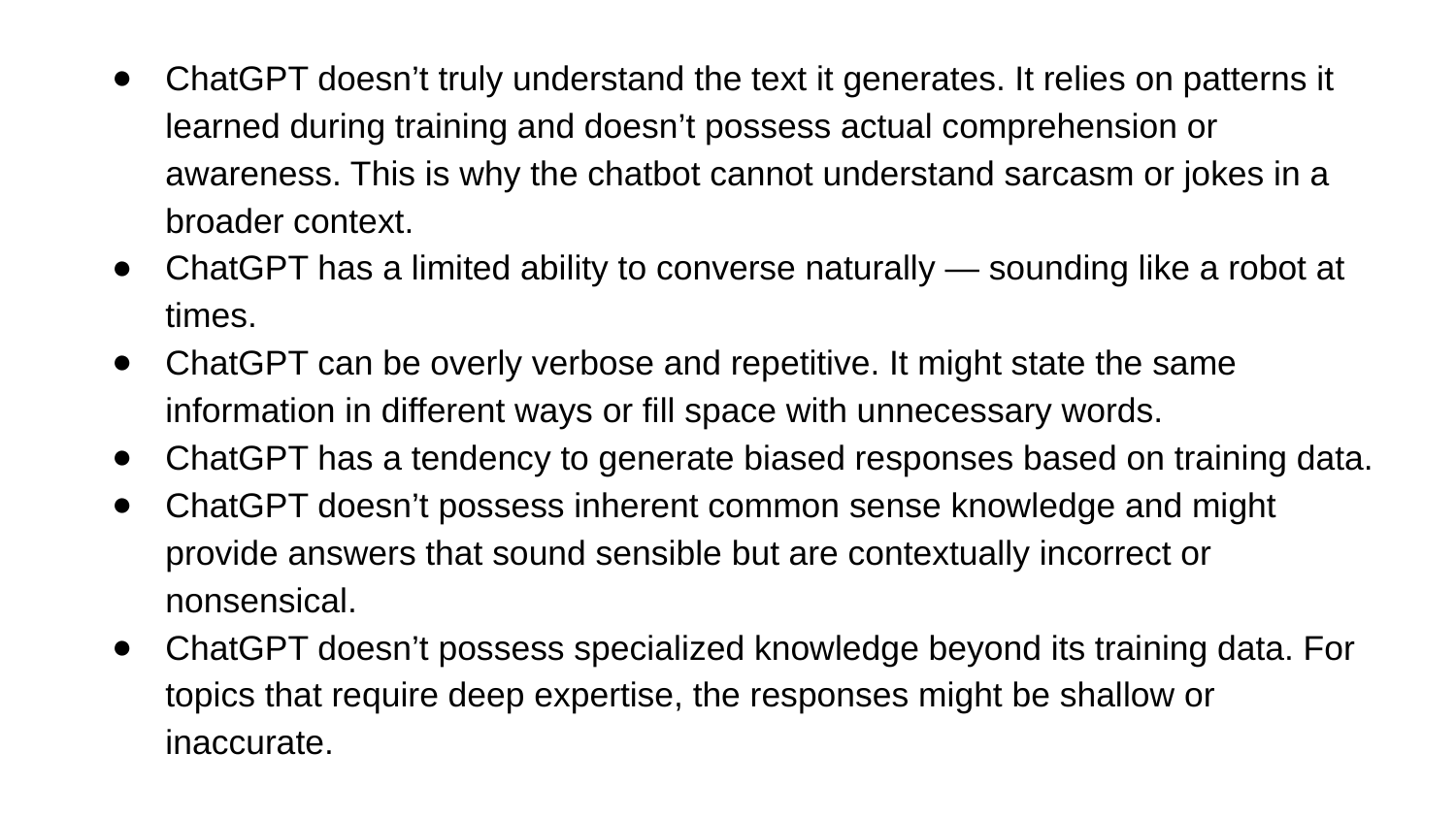

# ChatGPT doesn’t truly understand the text it generates. It relies on patterns it learned during training and doesn’t possess actual comprehension or awareness. This is why the chatbot cannot understand sarcasm or jokes in a broader context.
ChatGPT has a limited ability to converse naturally — sounding like a robot at times.
ChatGPT can be overly verbose and repetitive. It might state the same information in different ways or fill space with unnecessary words.
ChatGPT has a tendency to generate biased responses based on training data.
ChatGPT doesn’t possess inherent common sense knowledge and might provide answers that sound sensible but are contextually incorrect or nonsensical.
ChatGPT doesn’t possess specialized knowledge beyond its training data. For topics that require deep expertise, the responses might be shallow or inaccurate.